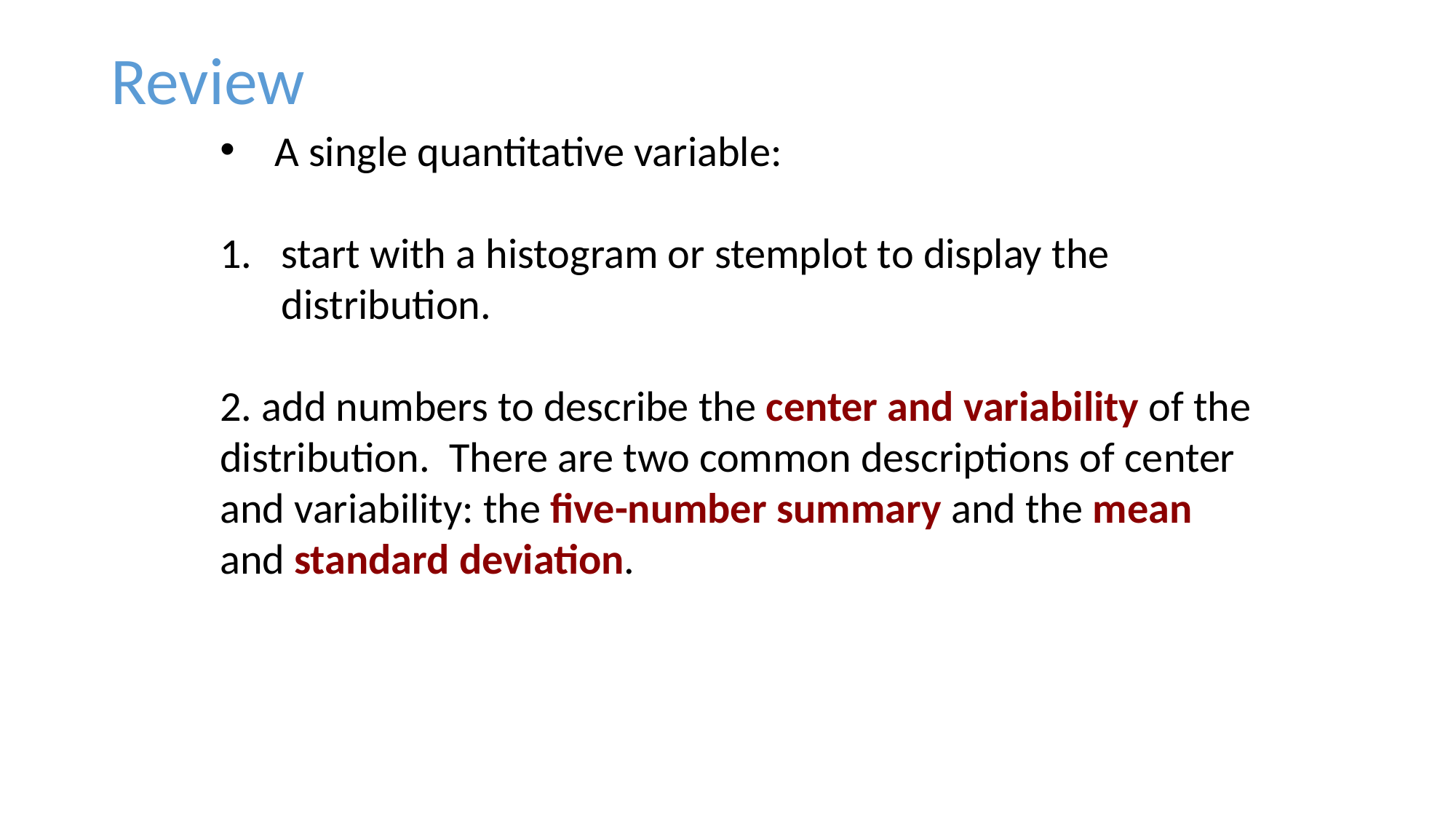

# Review
A single quantitative variable:

start with a histogram or stemplot to display the distribution.

2. add numbers to describe the center and variability of the distribution.  There are two common descriptions of center and variability: the five-number summary and the mean and standard deviation.